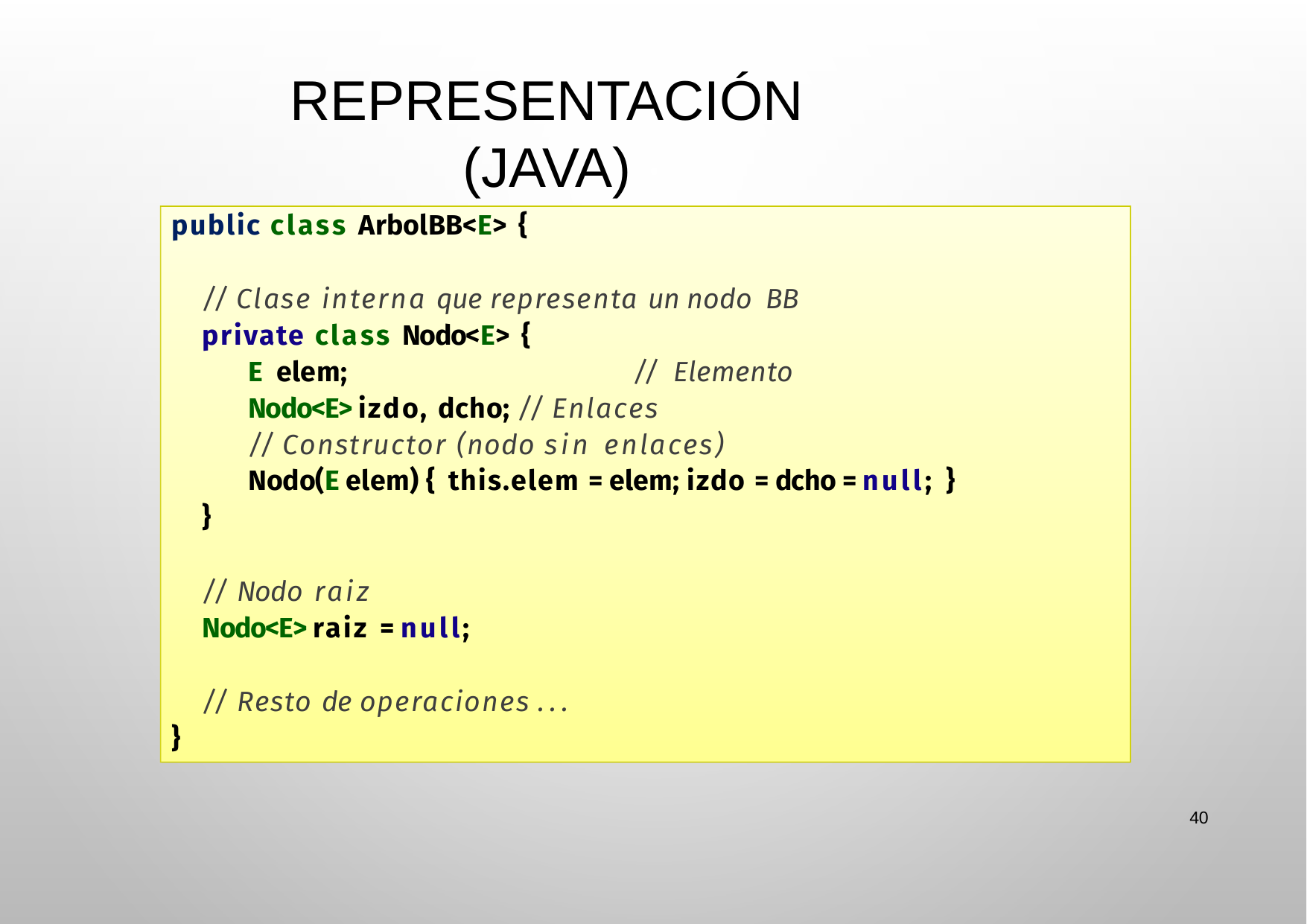

# Representación (Java)
public class ArbolBB<E> {

// Clase interna que representa un nodo BB
private class Nodo<E> {
E elem;	// Elemento
Nodo<E> izdo, dcho; // Enlaces
// Constructor (nodo sin enlaces)
Nodo(E elem) { this.elem = elem; izdo = dcho = null; }
}

// Nodo raiz
Nodo<E> raiz = null;

// Resto de operaciones ...
}

40